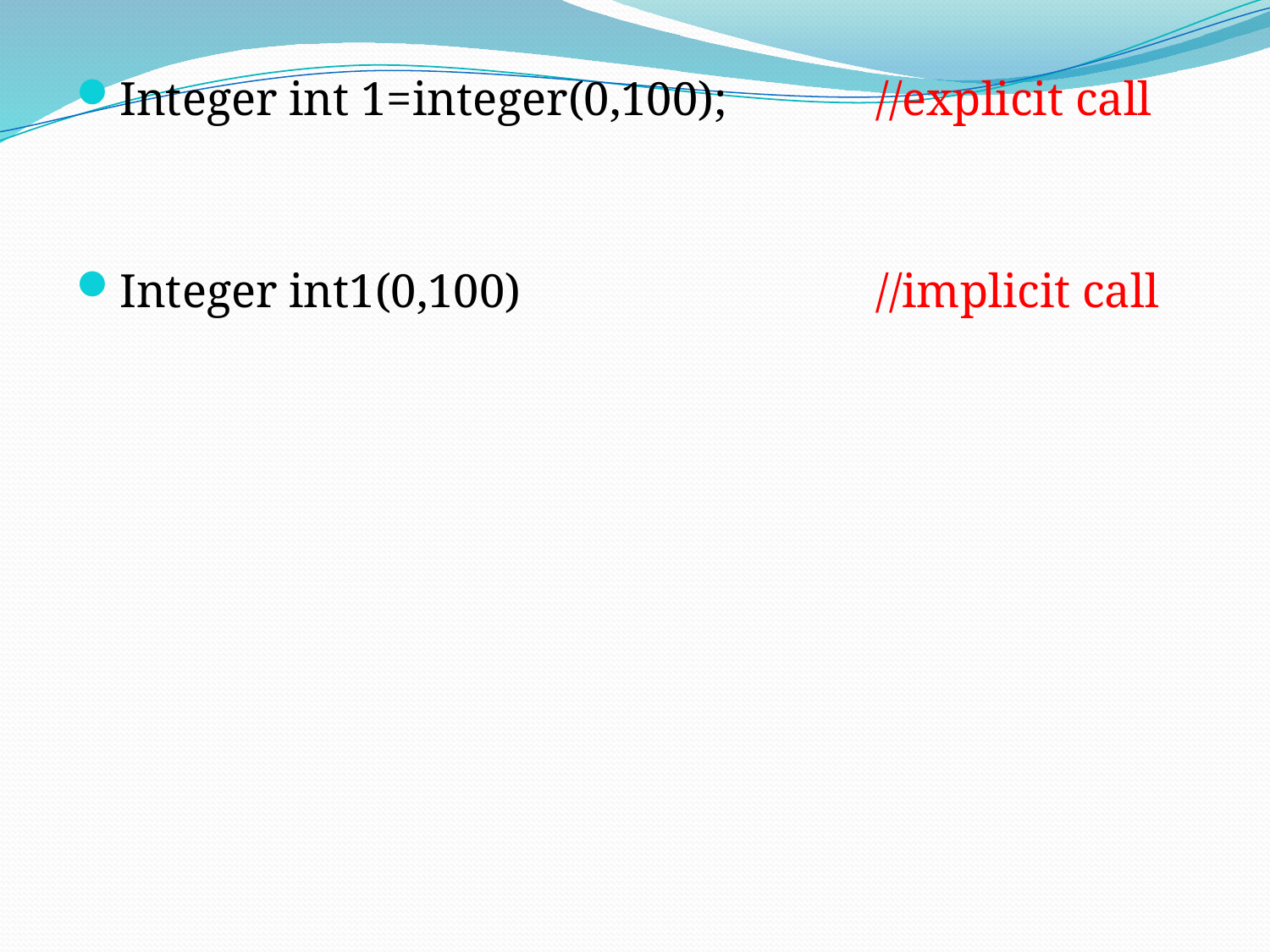

Integer int 1=integer(0,100); 		//explicit call

Integer int1(0,100)			//implicit call